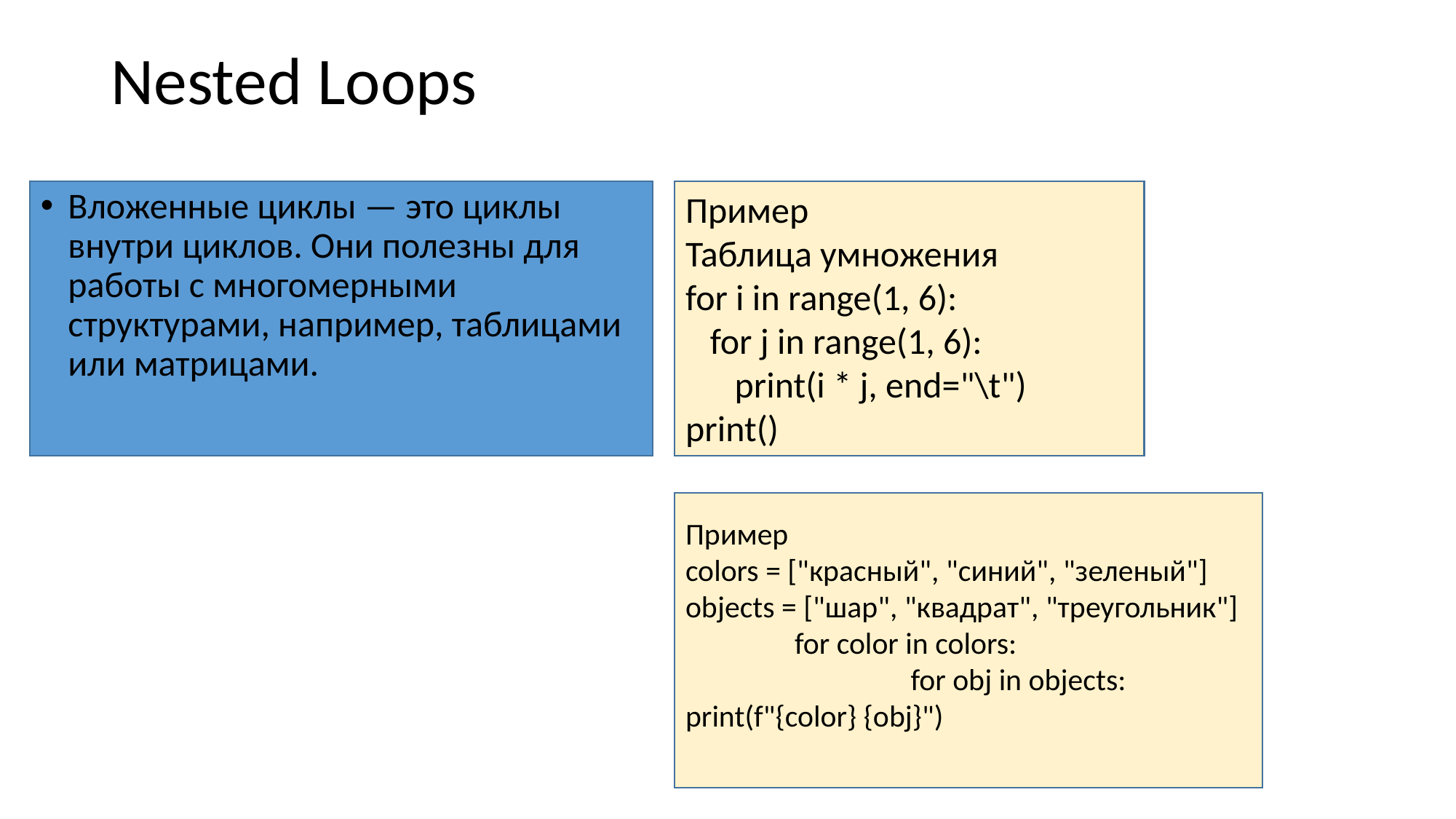

# Nested Loops

Вложенные циклы — это циклы внутри циклов. Они полезны для работы с многомерными структурами, например, таблицами или матрицами.

Пример
Таблица умножения
for i in range(1, 6):
   for j in range(1, 6):
      print(i * j, end="\t")
print()

Пример
colors = ["красный", "синий", "зеленый"]
objects = ["шар", "квадрат", "треугольник"]
	for color in colors:
	 	 for obj in objects:        print(f"{color} {obj}")